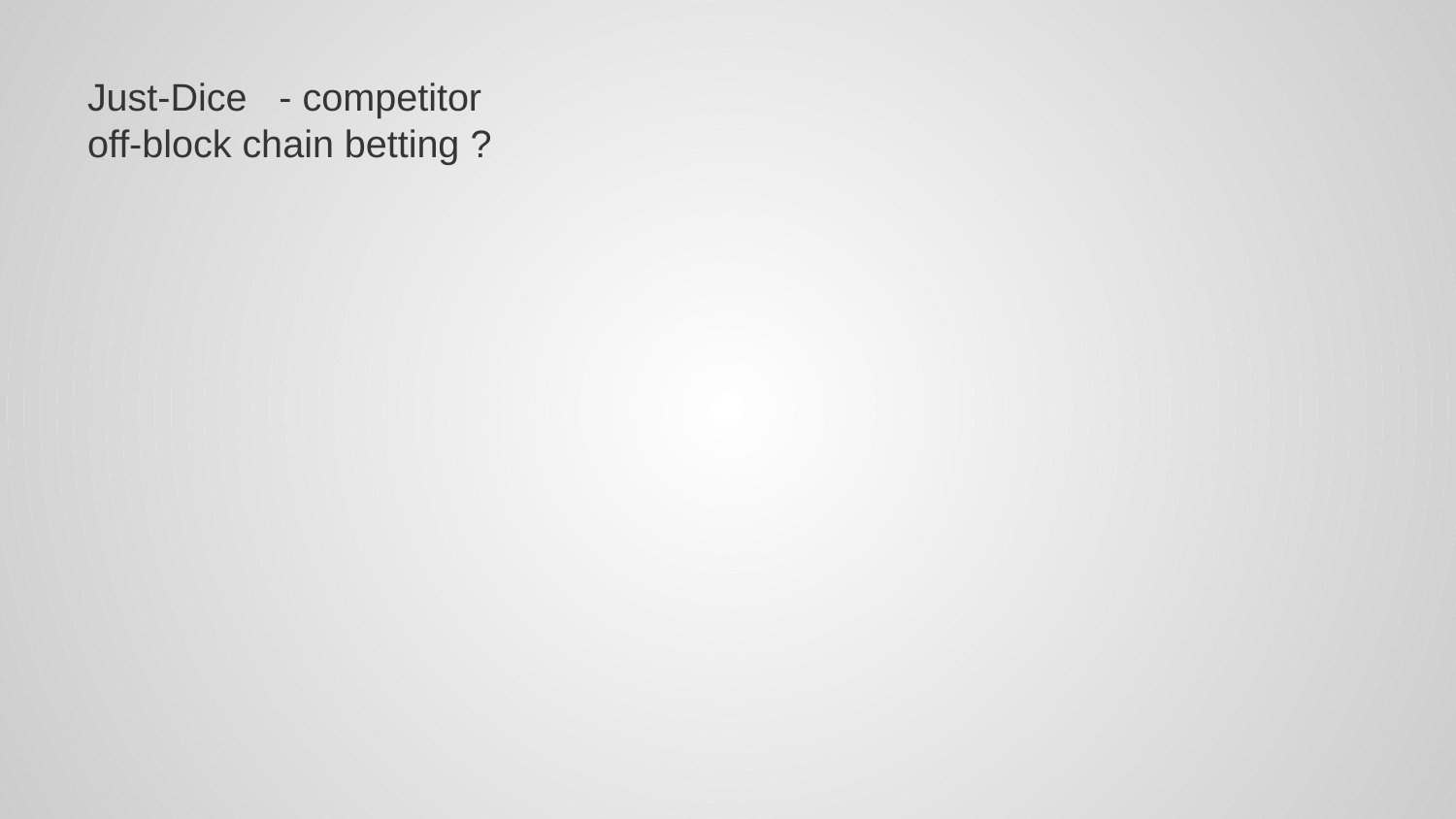

Just-Dice   - competitor
off-block chain betting ?